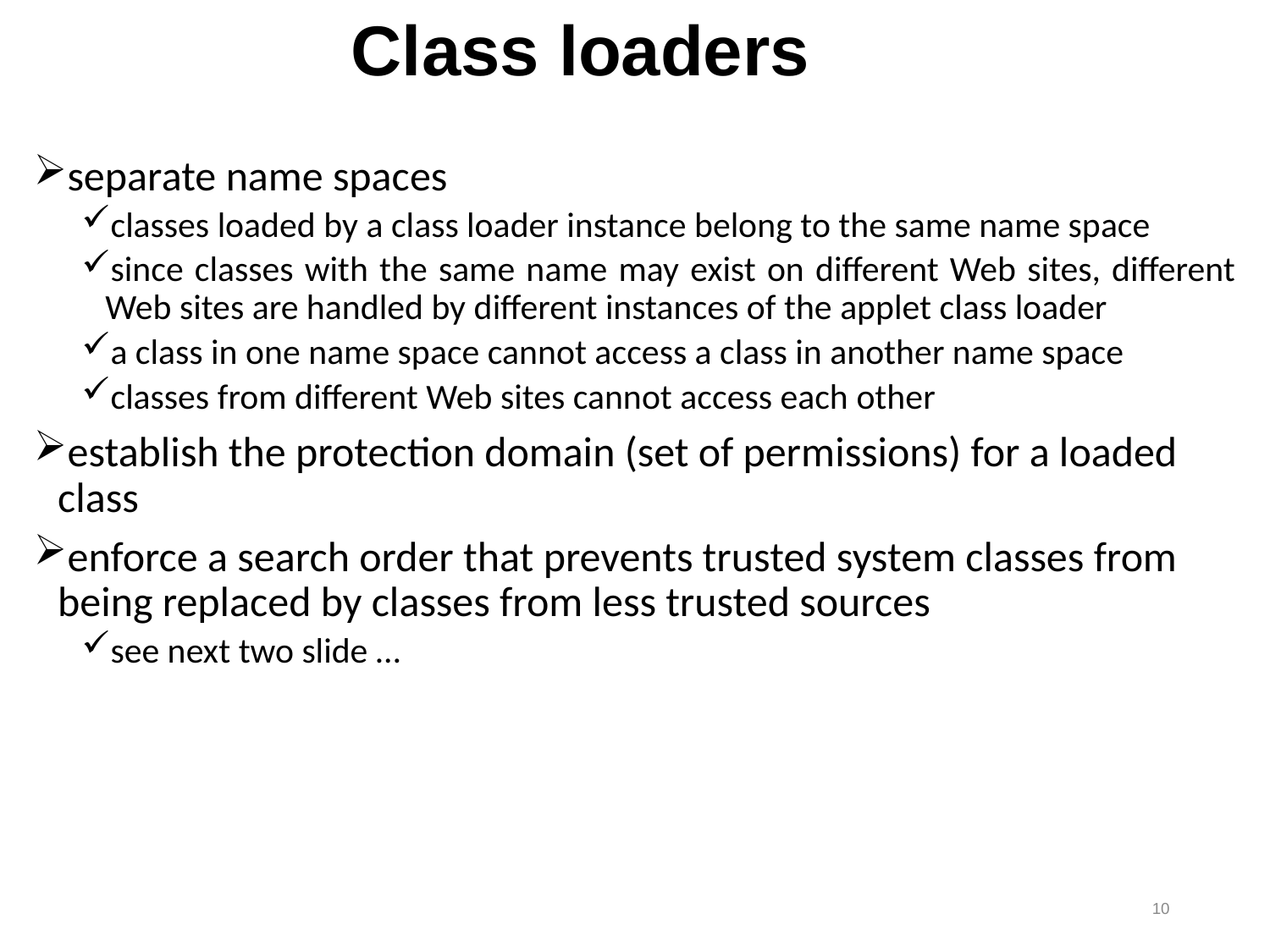

# Class loaders
separate name spaces
classes loaded by a class loader instance belong to the same name space
since classes with the same name may exist on different Web sites, different Web sites are handled by different instances of the applet class loader
a class in one name space cannot access a class in another name space
classes from different Web sites cannot access each other
establish the protection domain (set of permissions) for a loaded class
enforce a search order that prevents trusted system classes from being replaced by classes from less trusted sources
see next two slide …
10